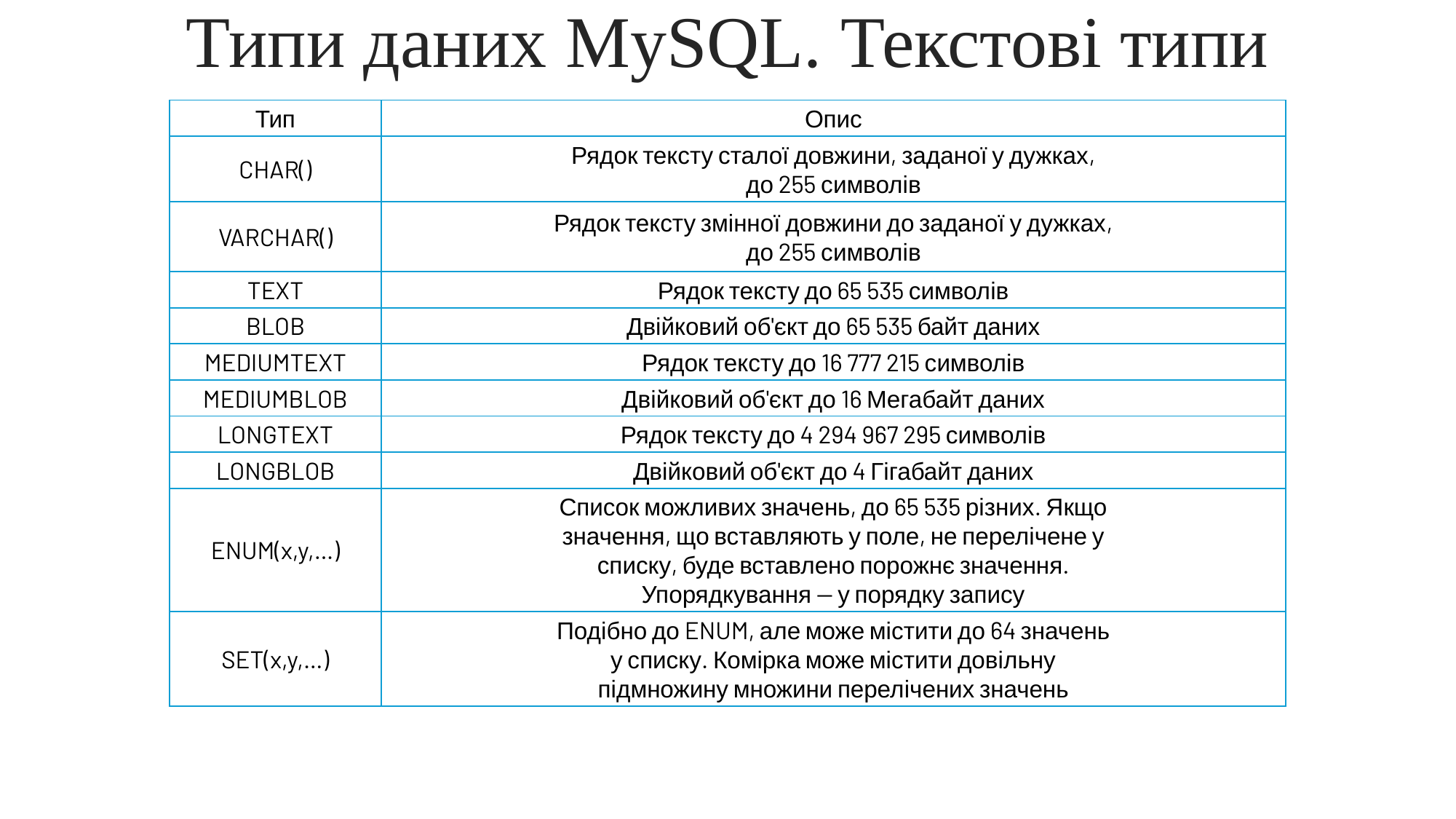

Типи даних MySQL. Текстові типи
| Тип | Опис |
| --- | --- |
| CHAR() | Рядок тексту сталої довжини, заданої у дужках, до 255 символів |
| VARCHAR() | Рядок тексту змінної довжини до заданої у дужках, до 255 символів |
| TEXT | Рядок тексту до 65 535 символів |
| BLOB | Двійковий об'єкт до 65 535 байт даних |
| MEDIUMTEXT | Рядок тексту до 16 777 215 символів |
| MEDIUMBLOB | Двійковий об'єкт до 16 Мегабайт даних |
| LONGTEXT | Рядок тексту до 4 294 967 295 символів |
| LONGBLOB | Двійковий об'єкт до 4 Гігабайт даних |
| ENUM(x,y,…) | Список можливих значень, до 65 535 різних. Якщо значення, що вставляють у поле, не перелічене у списку, буде вставлено порожнє значення. Упорядкування — у порядку запису |
| SET(x,y,…) | Подібно до ENUM, але може містити до 64 значень у списку. Комірка може містити довільну підмножину множини перелічених значень |